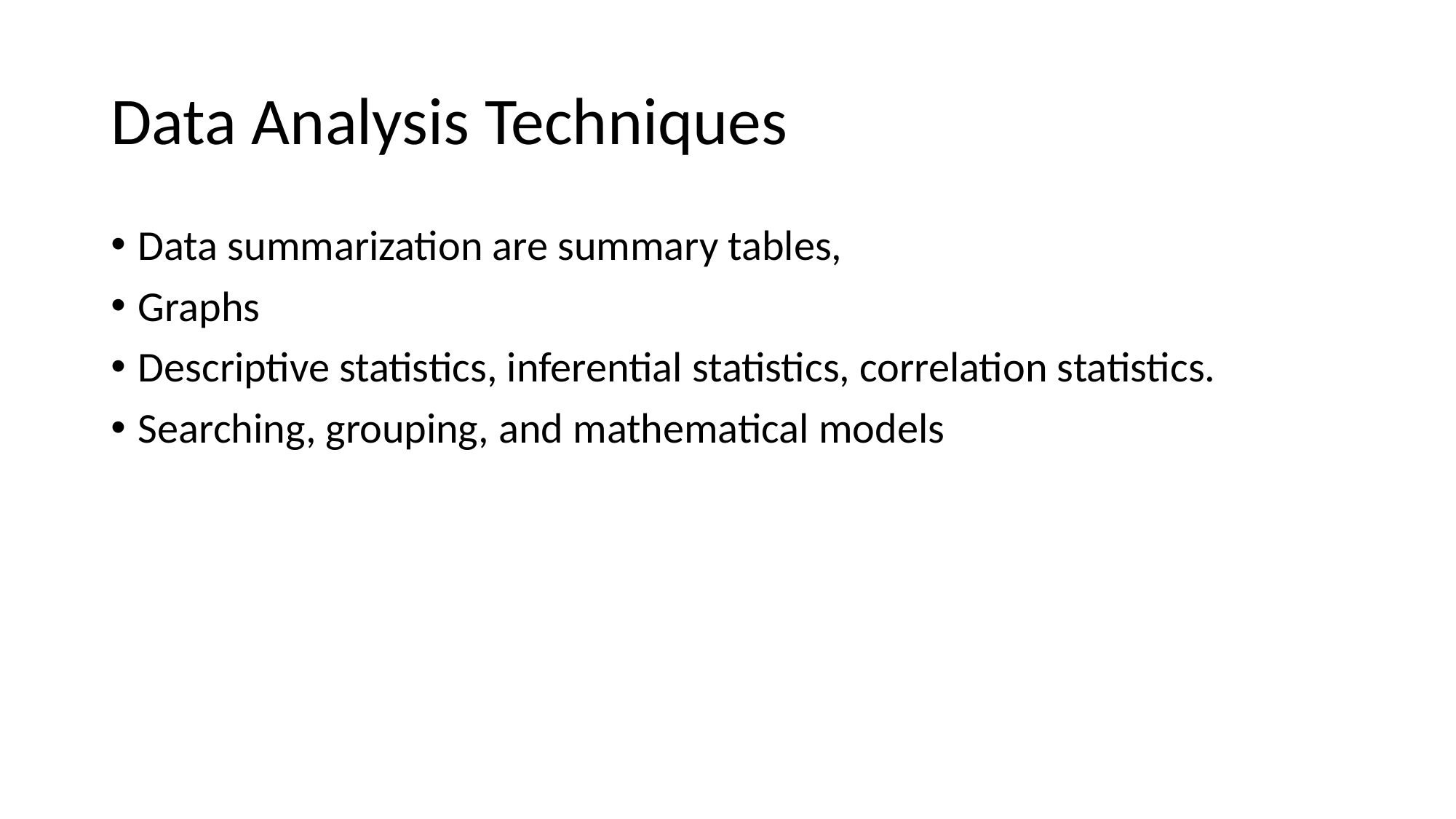

# Data Analysis Techniques
Data summarization are summary tables,
Graphs
Descriptive statistics, inferential statistics, correlation statistics.
Searching, grouping, and mathematical models